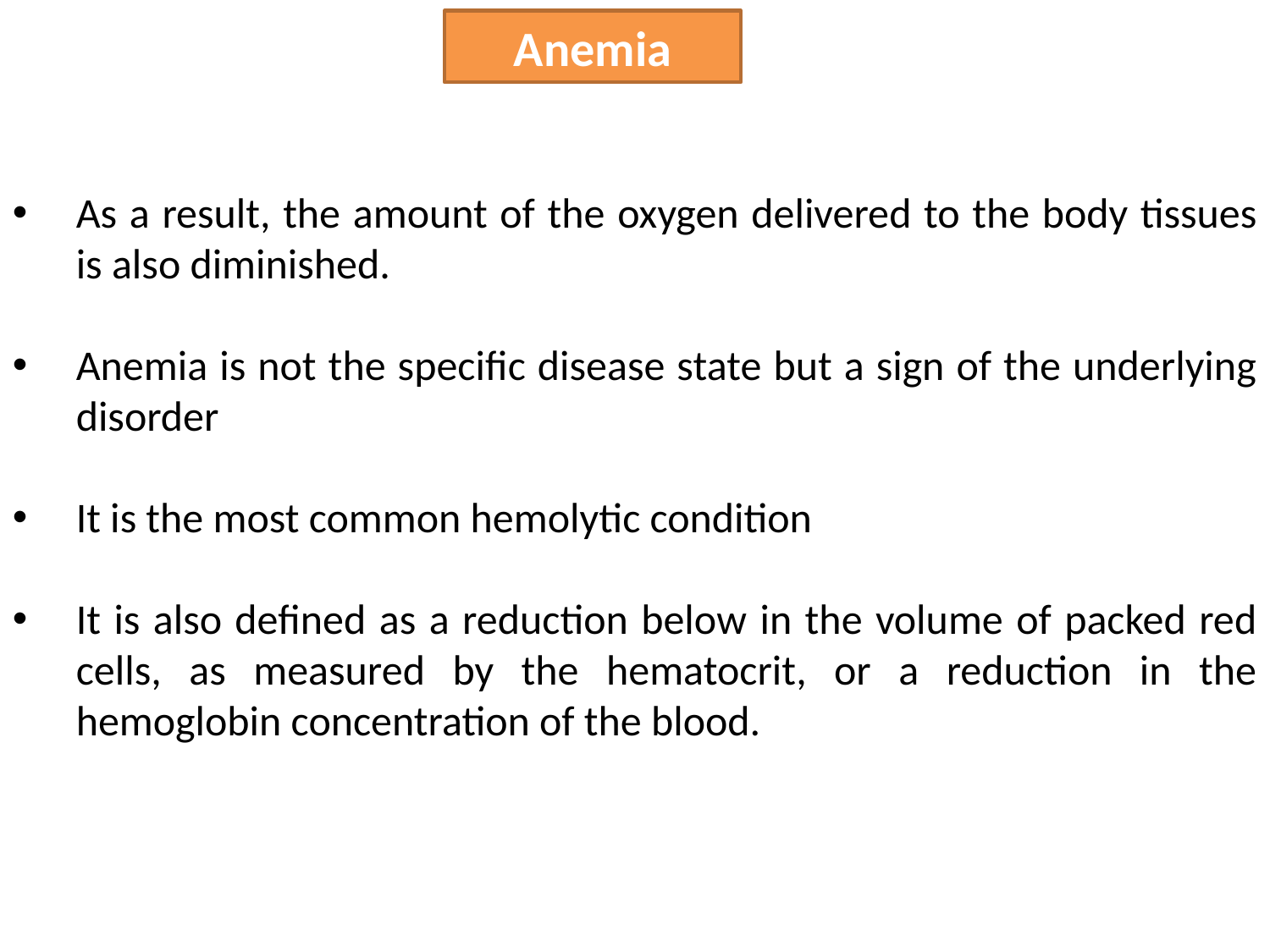

Anemia
As a result, the amount of the oxygen delivered to the body tissues is also diminished.

Anemia is not the specific disease state but a sign of the underlying disorder

It is the most common hemolytic condition

It is also defined as a reduction below in the volume of packed red cells, as measured by the hematocrit, or a reduction in the hemoglobin concentration of the blood.